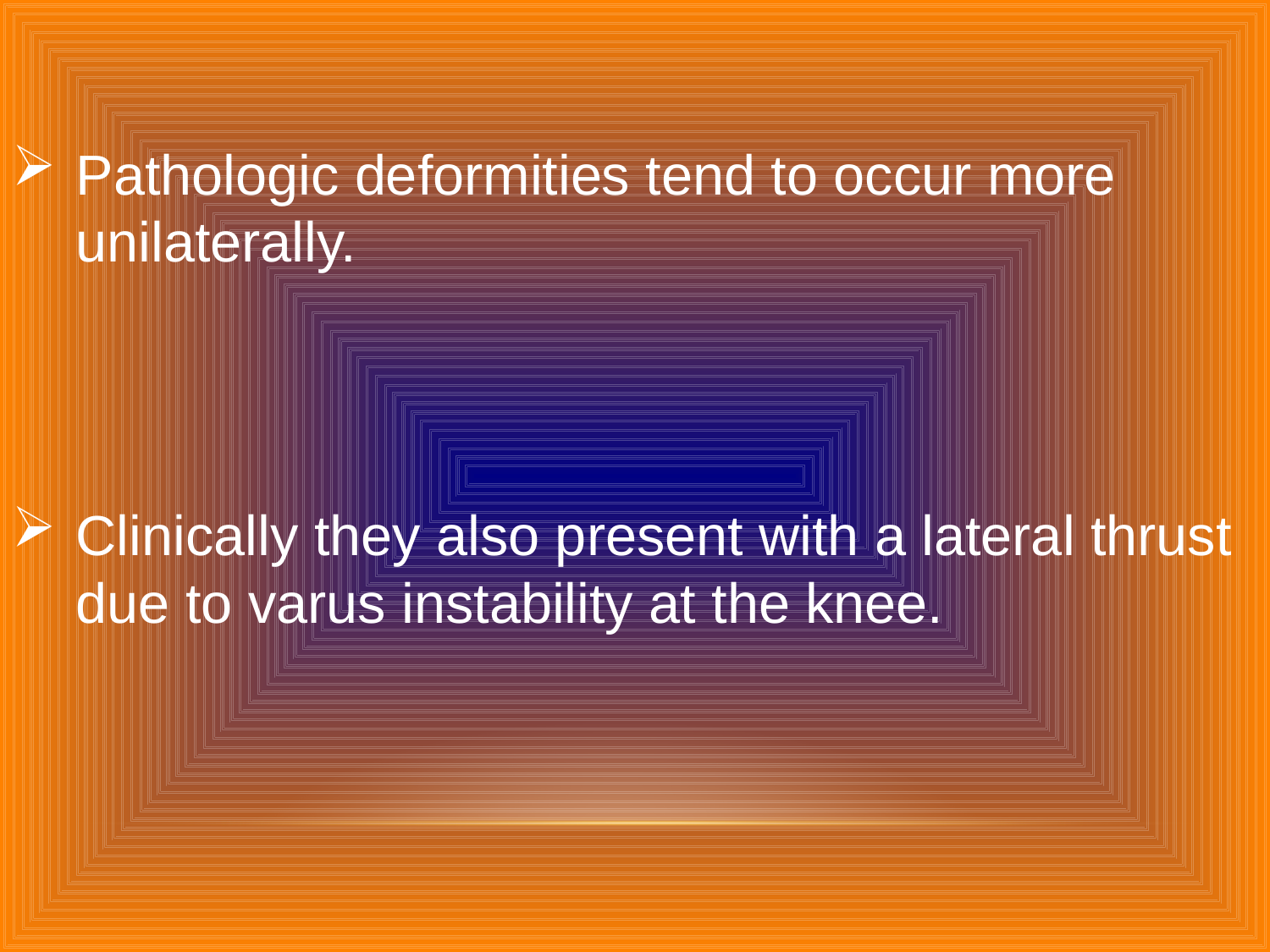

Pathologic deformities tend to occur more unilaterally.
Clinically they also present with a lateral thrust due to varus instability at the knee.